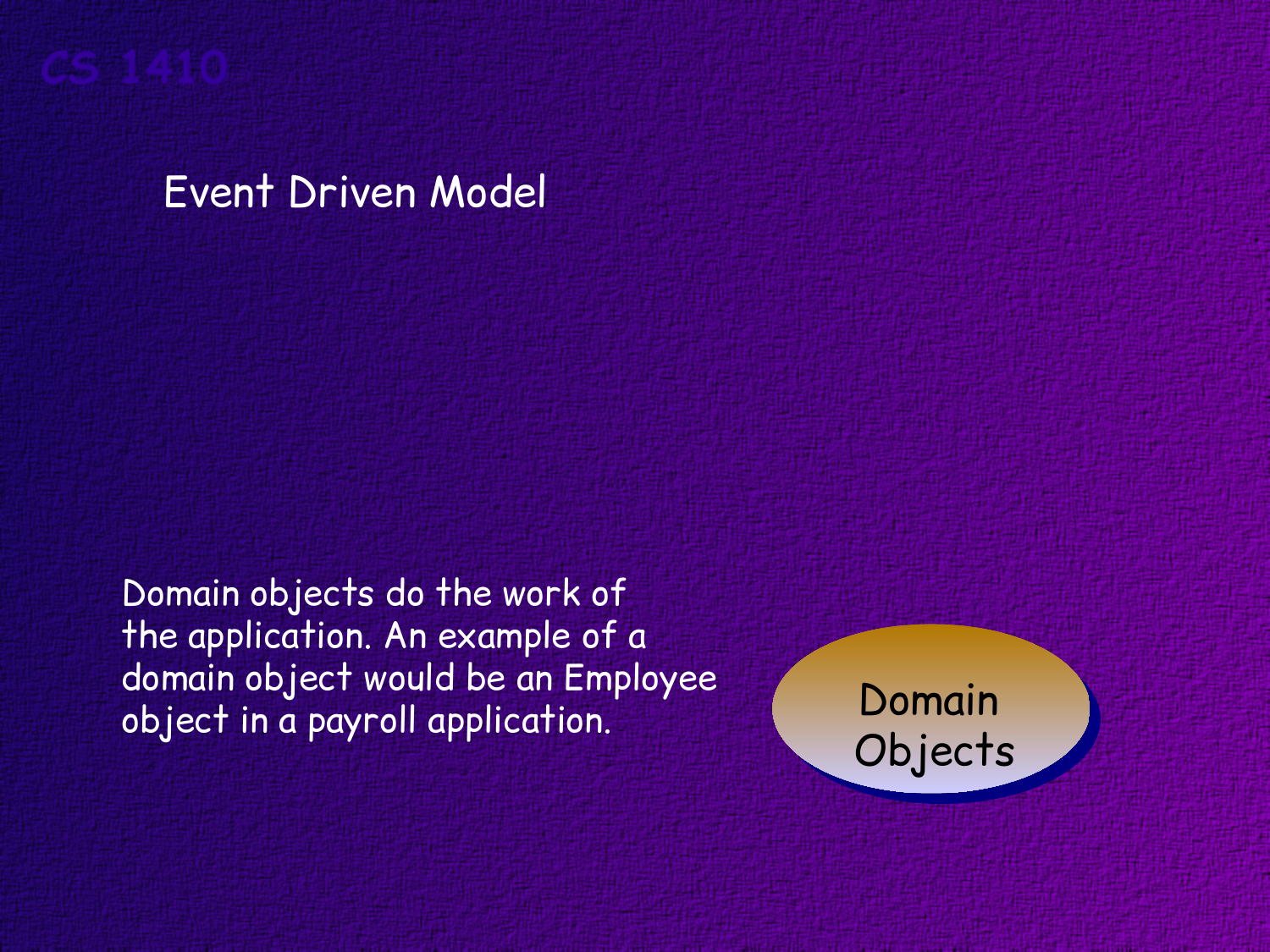

Event Driven Model
Domain objects do the work of
the application. An example of a
domain object would be an Employee
object in a payroll application.

Domain
Objects